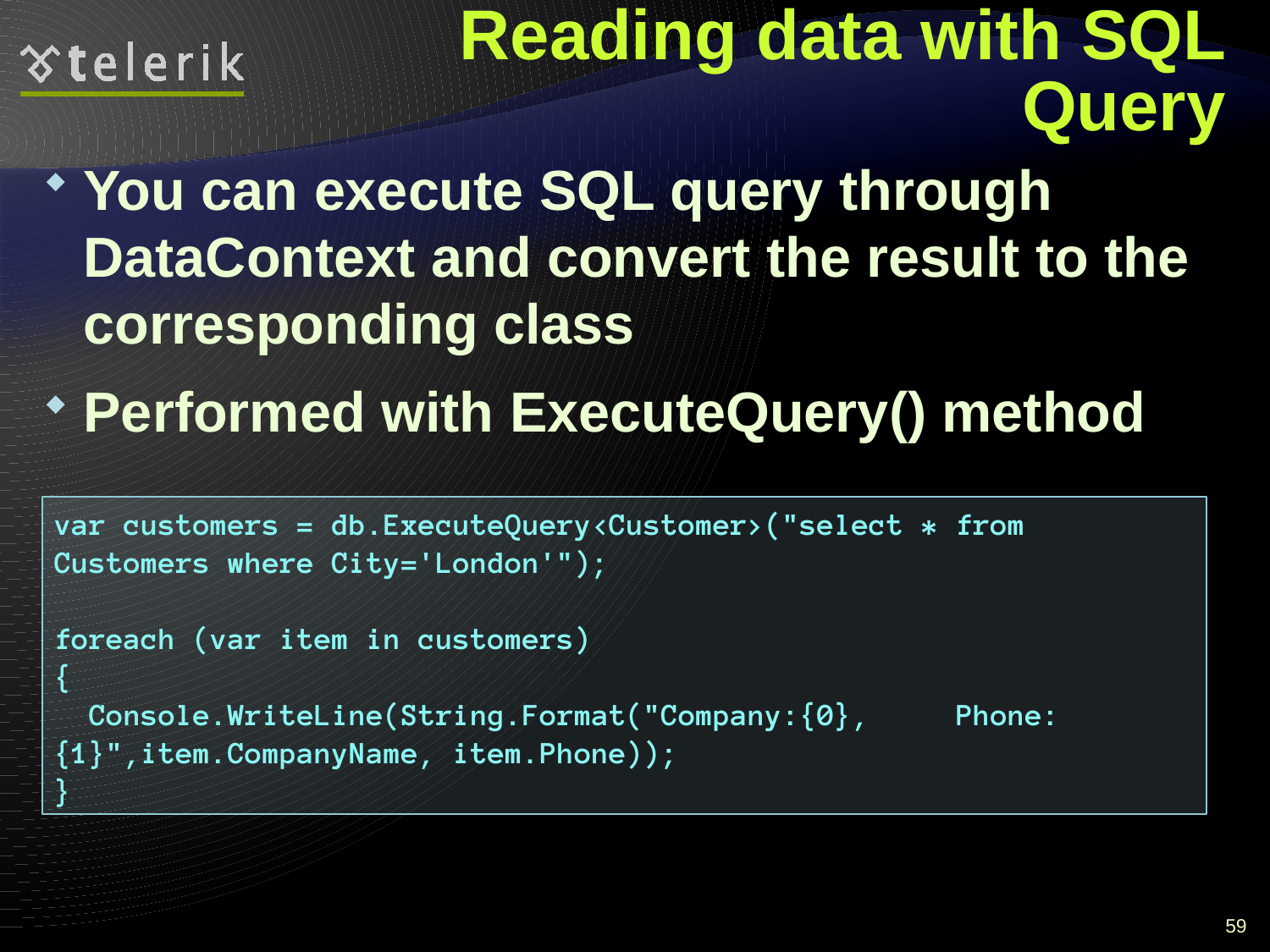

# Reading data with SQL Query
You can execute SQL query through DataContext and convert the result to the corresponding class
Performed with ExecuteQuery() method

var customers = db.ExecuteQuery<Customer>("select * from Customers where City='London'");

foreach (var item in customers)
{
  Console.WriteLine(String.Format("Company:{0},     Phone:{1}",item.CompanyName, item.Phone));
}
59